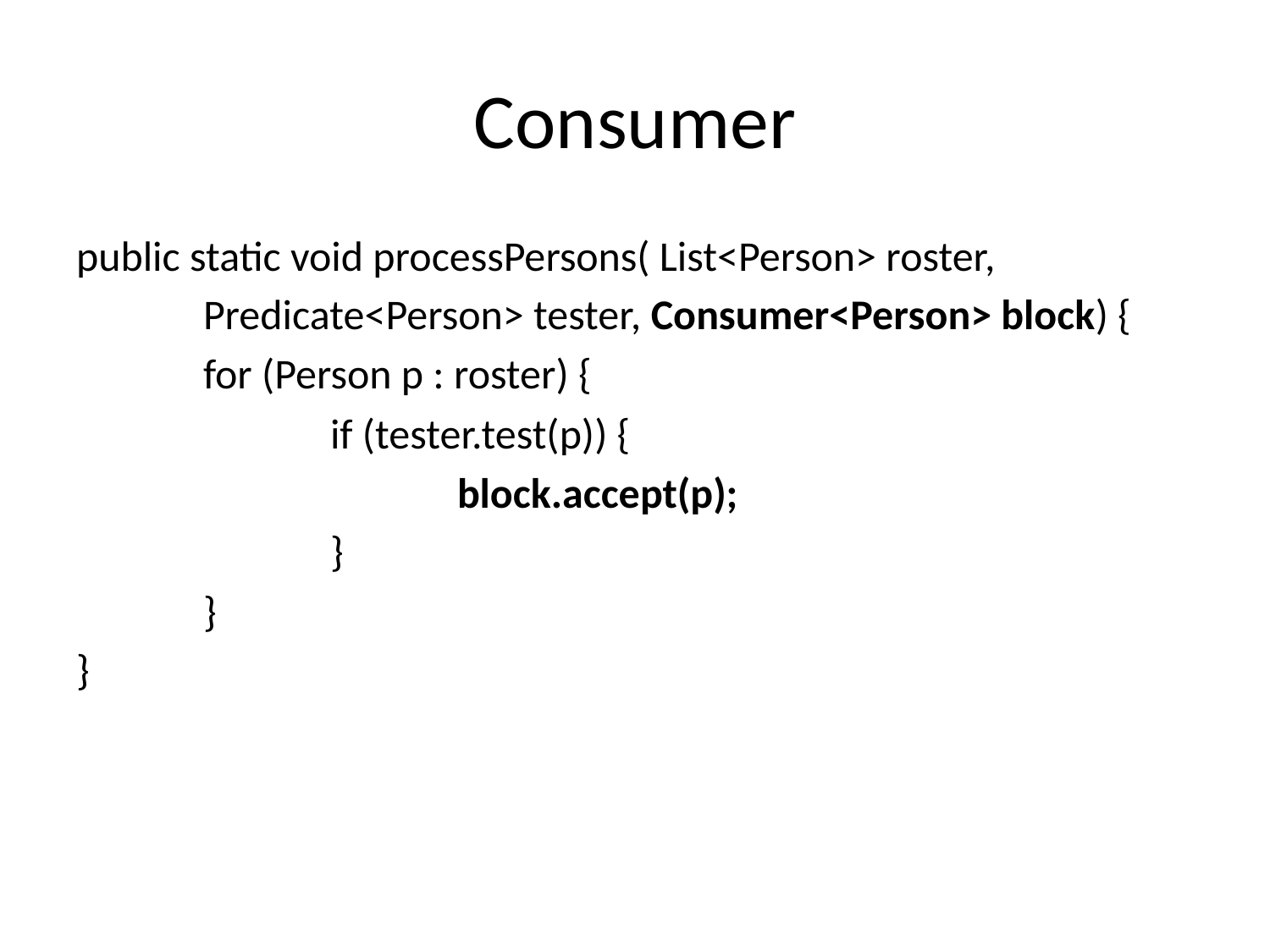

# Consumer
public static void processPersons( List<Person> roster,
	Predicate<Person> tester, Consumer<Person> block) {
	for (Person p : roster) {
		if (tester.test(p)) {
			block.accept(p);
		}
	}
}